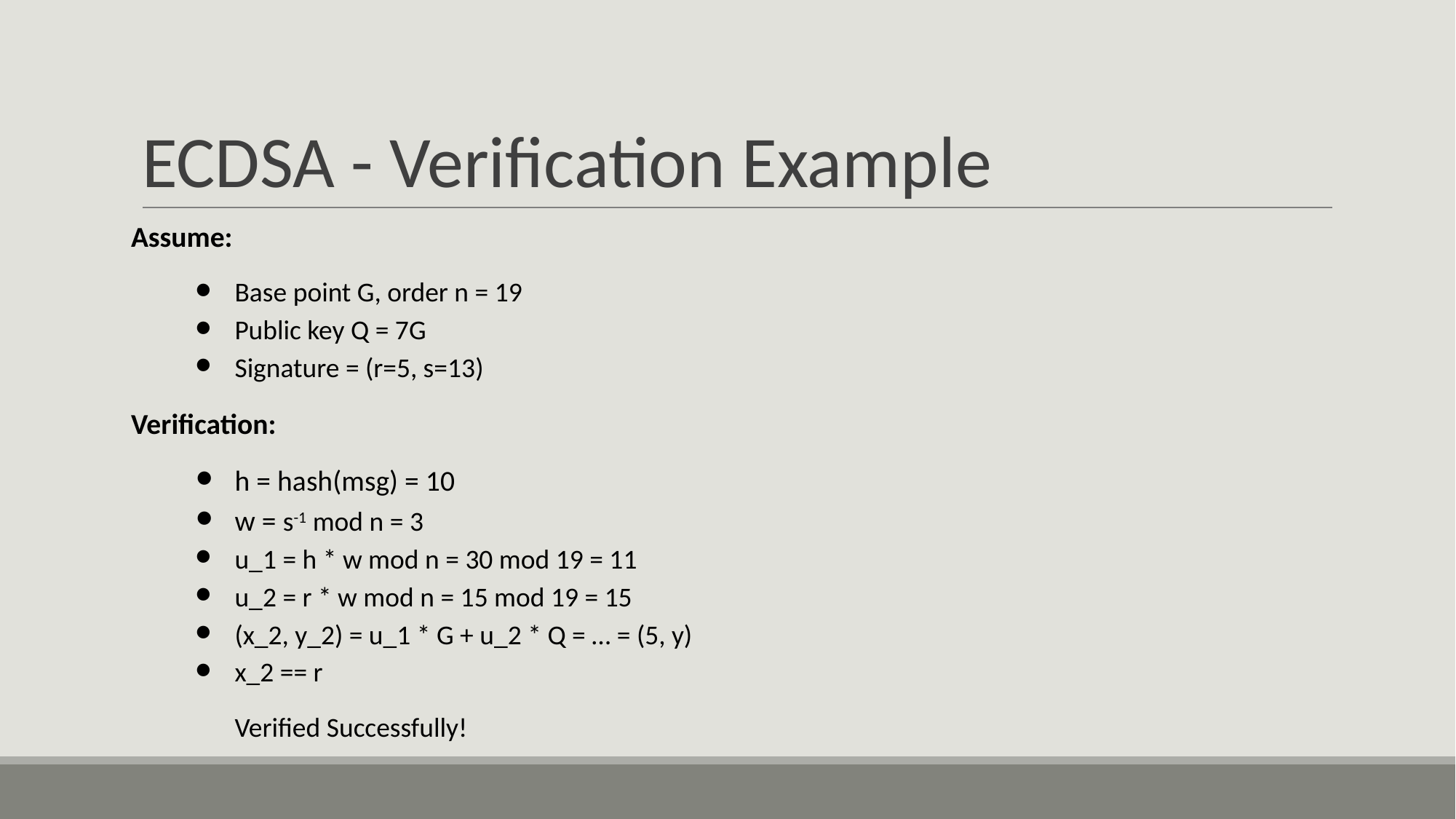

# ECDSA - Verification Example
Assume:
Base point G, order n = 19
Public key Q = 7G
Signature = (r=5, s=13)
Verification:
h = hash(msg) = 10
w = s-1 mod n = 3
u_1 = h * w mod n = 30 mod 19 = 11
u_2 = r * w mod n = 15 mod 19 = 15
(x_2, y_2) = u_1 * G + u_2 * Q = … = (5, y)
x_2 == r
Verified Successfully!